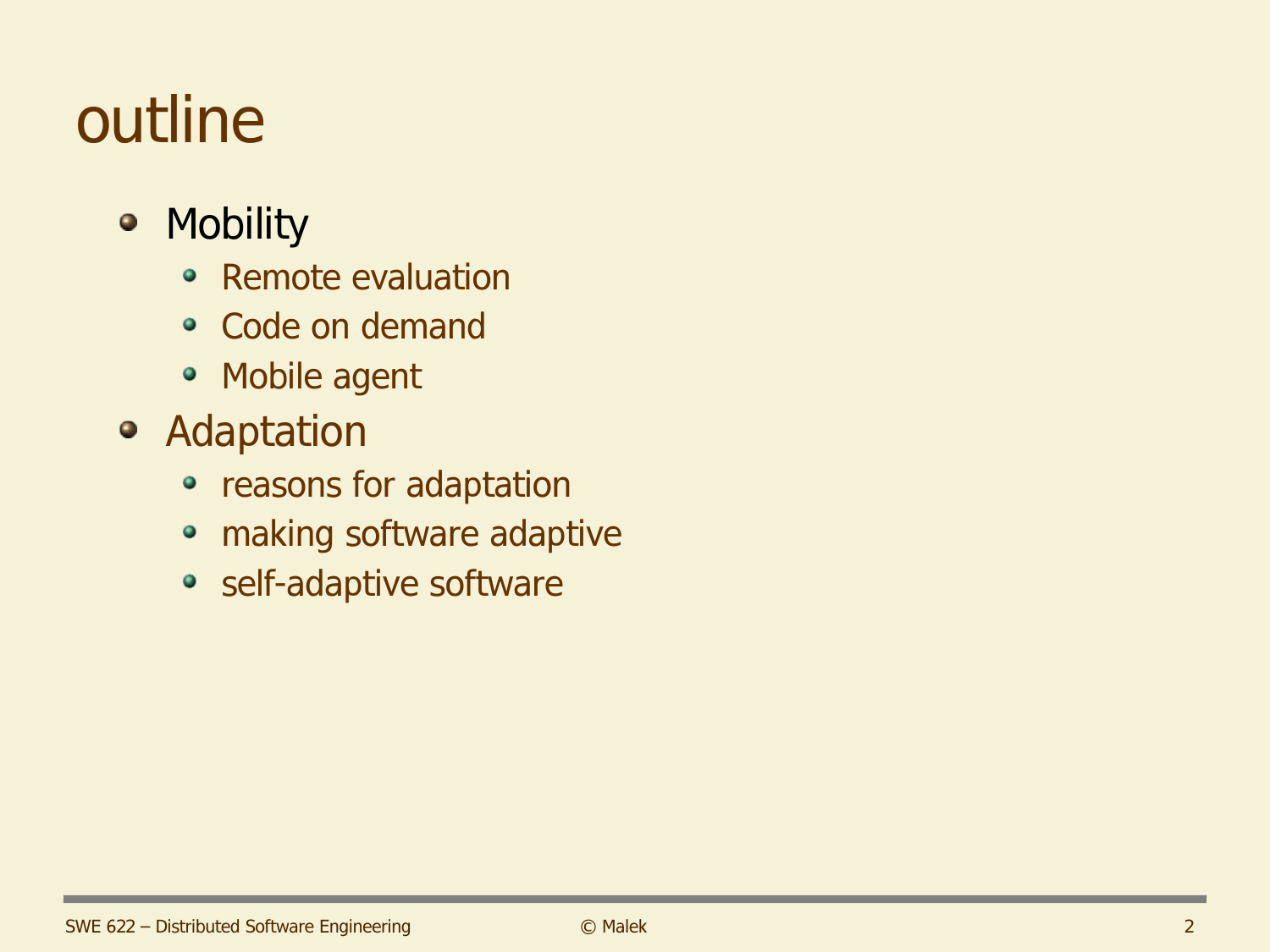

# outline
Mobility
Remote evaluation
Code on demand
Mobile agent
Adaptation
reasons for adaptation
making software adaptive
self-adaptive software
SWE 622 – Distributed Software Engineering
© Malek
2